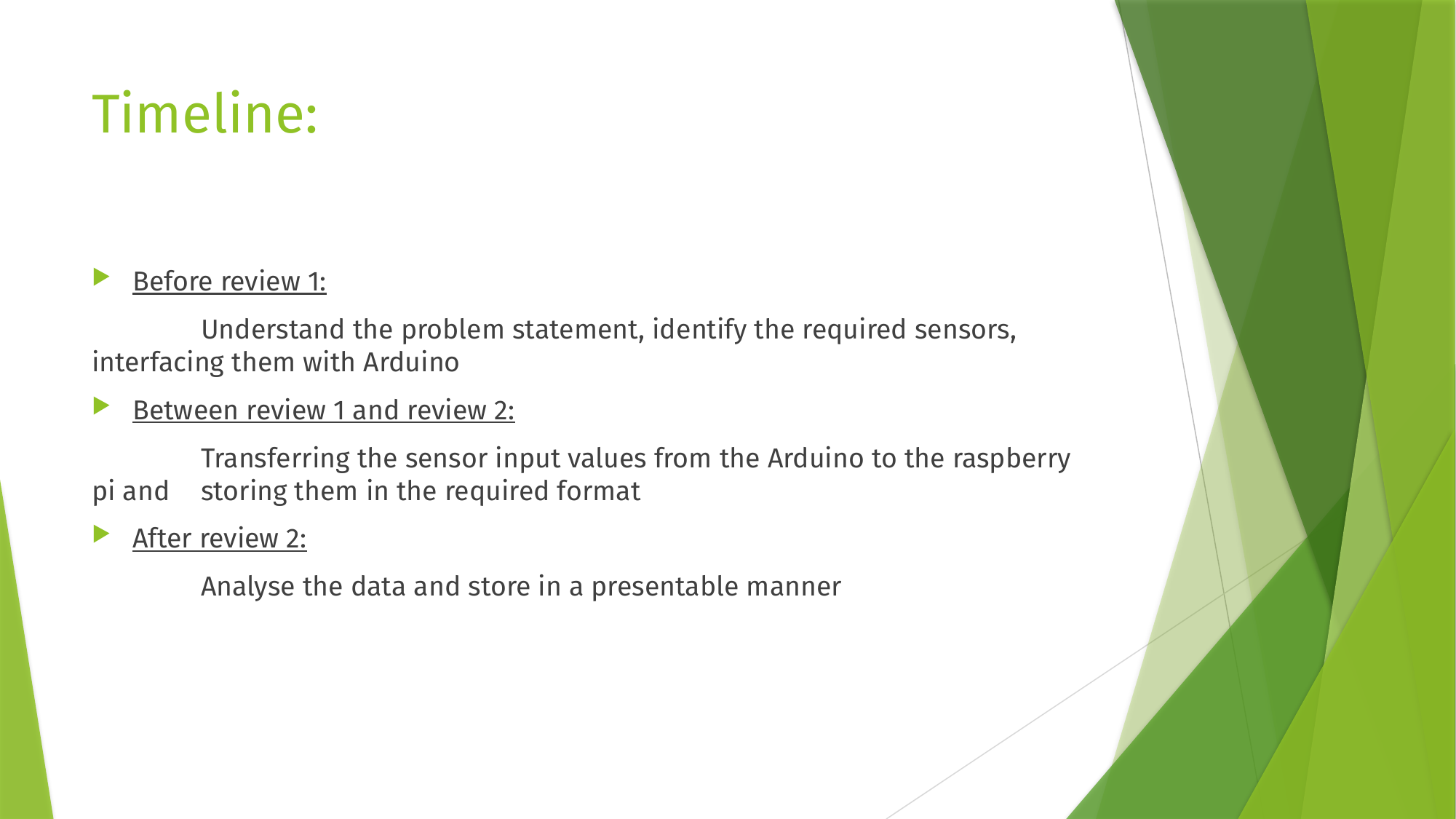

# Timeline:
Before review 1:
	Understand the problem statement, identify the required sensors, 	interfacing them with Arduino
Between review 1 and review 2:
	Transferring the sensor input values from the Arduino to the raspberry pi and 	storing them in the required format
After review 2:
	Analyse the data and store in a presentable manner